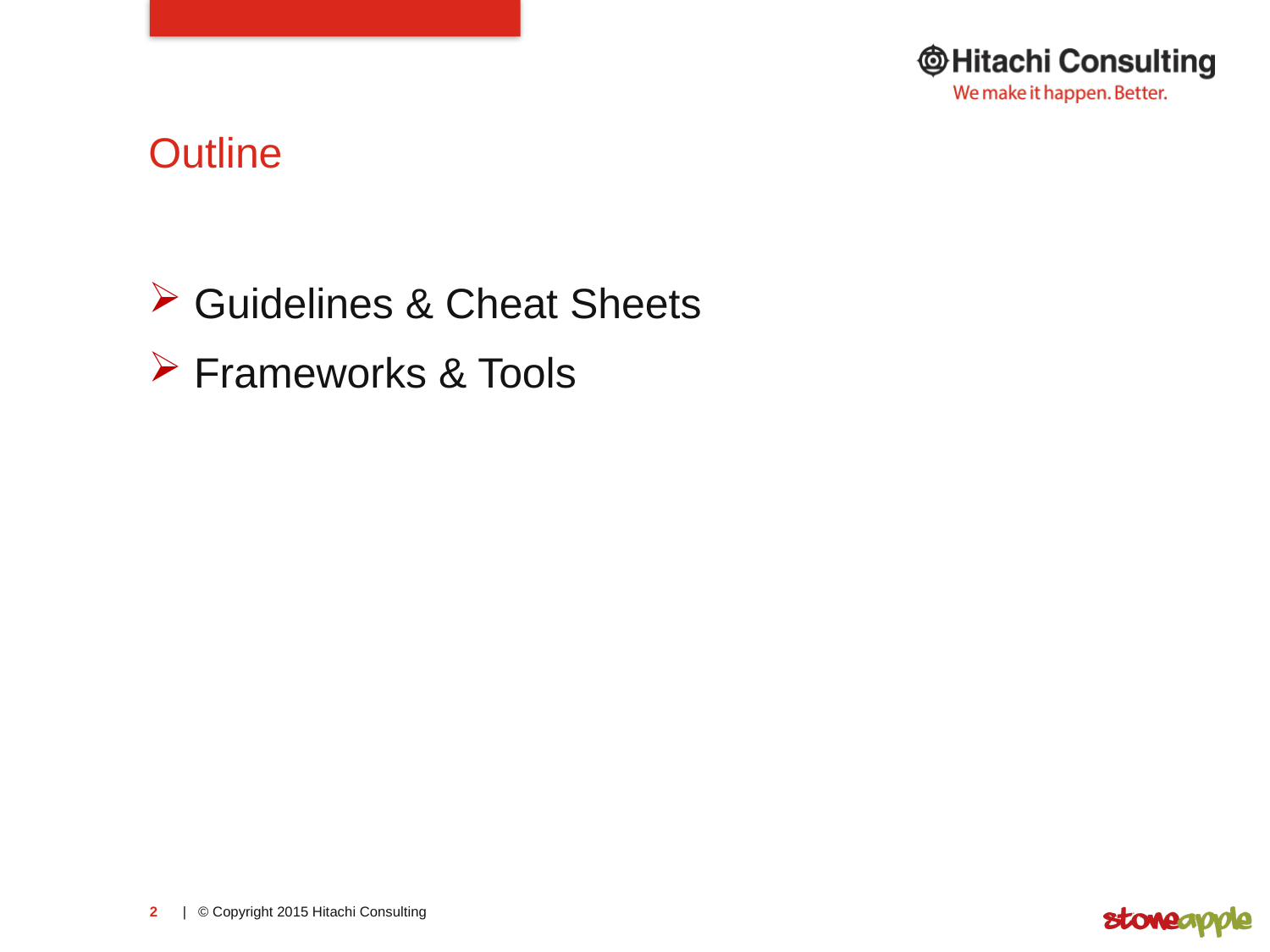

# Outline
 Guidelines & Cheat Sheets
 Frameworks & Tools